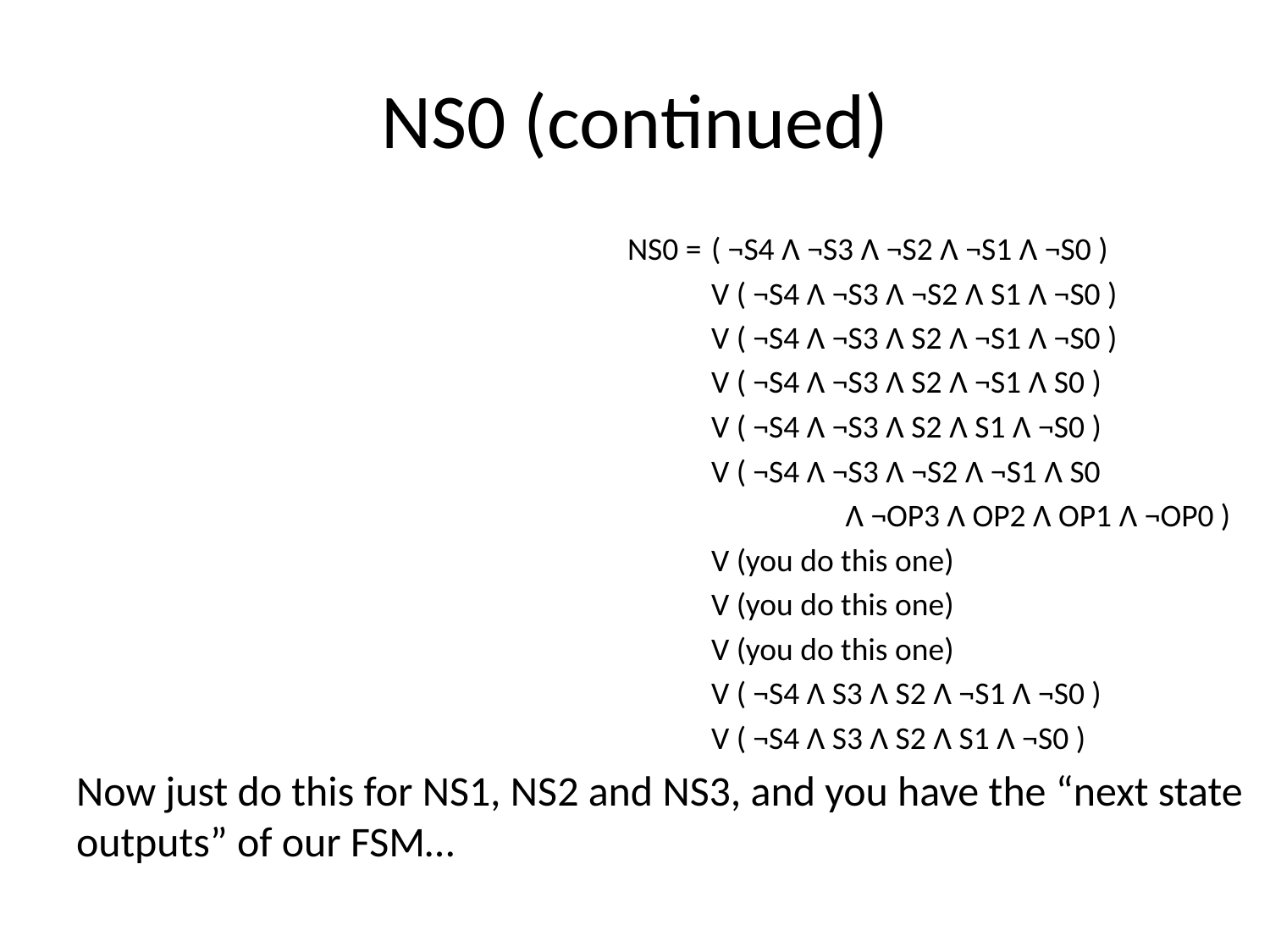

# NS0 (continued)
				      NS0 =	( ¬S4 Λ ¬S3 Λ ¬S2 Λ ¬S1 Λ ¬S0 )
				 	V ( ¬S4 Λ ¬S3 Λ ¬S2 Λ S1 Λ ¬S0 )
				 	V ( ¬S4 Λ ¬S3 Λ S2 Λ ¬S1 Λ ¬S0 )
					V ( ¬S4 Λ ¬S3 Λ S2 Λ ¬S1 Λ S0 )
				 	V ( ¬S4 Λ ¬S3 Λ S2 Λ S1 Λ ¬S0 )
				 	V ( ¬S4 Λ ¬S3 Λ ¬S2 Λ ¬S1 Λ S0
						 Λ ¬OP3 Λ OP2 Λ OP1 Λ ¬OP0 )
					V (you do this one)
					V (you do this one)
					V (you do this one)
					V ( ¬S4 Λ S3 Λ S2 Λ ¬S1 Λ ¬S0 )
					V ( ¬S4 Λ S3 Λ S2 Λ S1 Λ ¬S0 )
Now just do this for NS1, NS2 and NS3, and you have the “next state outputs” of our FSM…